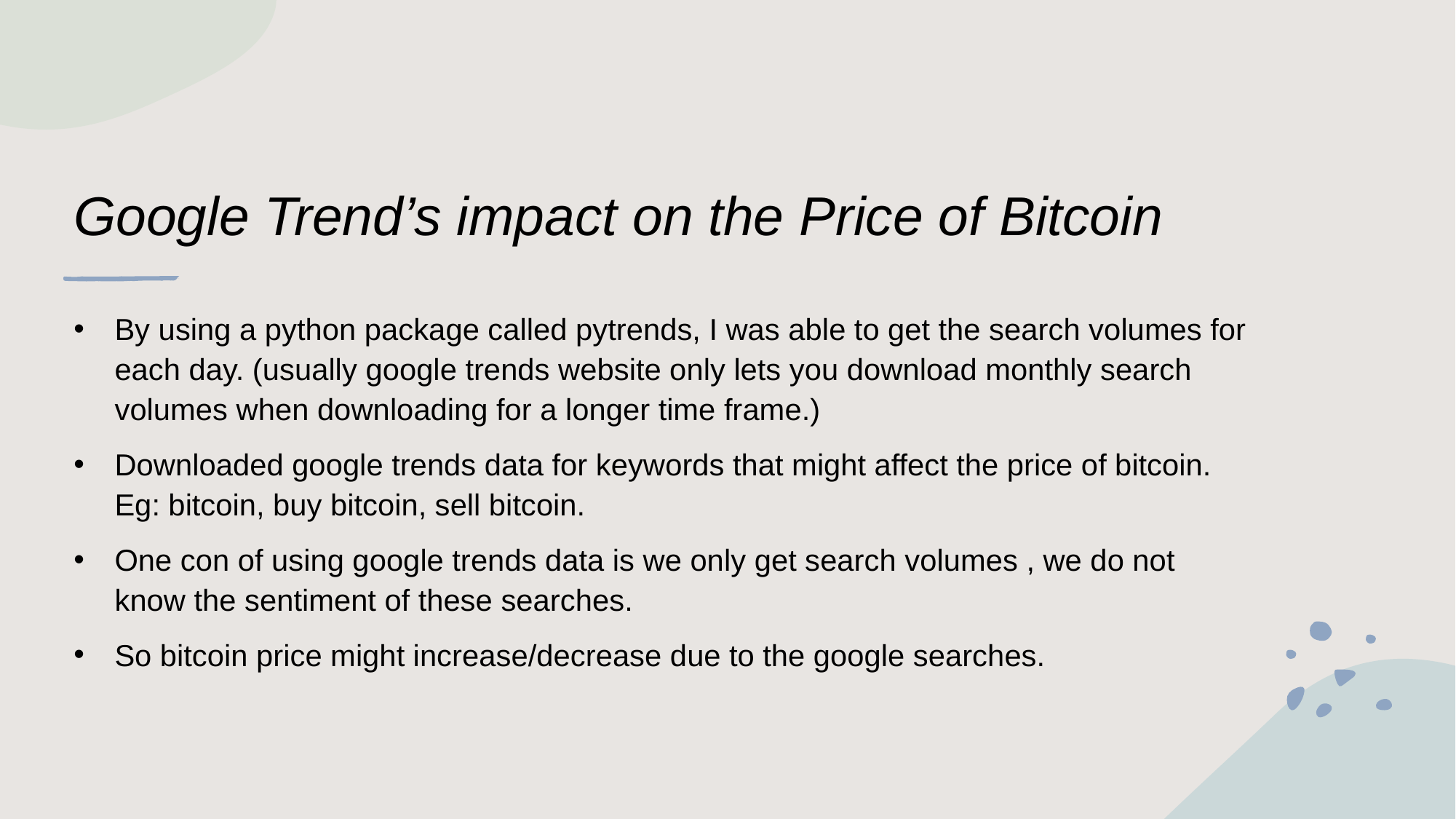

# Google Trend’s impact on the Price of Bitcoin
By using a python package called pytrends, I was able to get the search volumes for each day. (usually google trends website only lets you download monthly search volumes when downloading for a longer time frame.)
Downloaded google trends data for keywords that might affect the price of bitcoin. Eg: bitcoin, buy bitcoin, sell bitcoin.
One con of using google trends data is we only get search volumes , we do not know the sentiment of these searches.
So bitcoin price might increase/decrease due to the google searches.